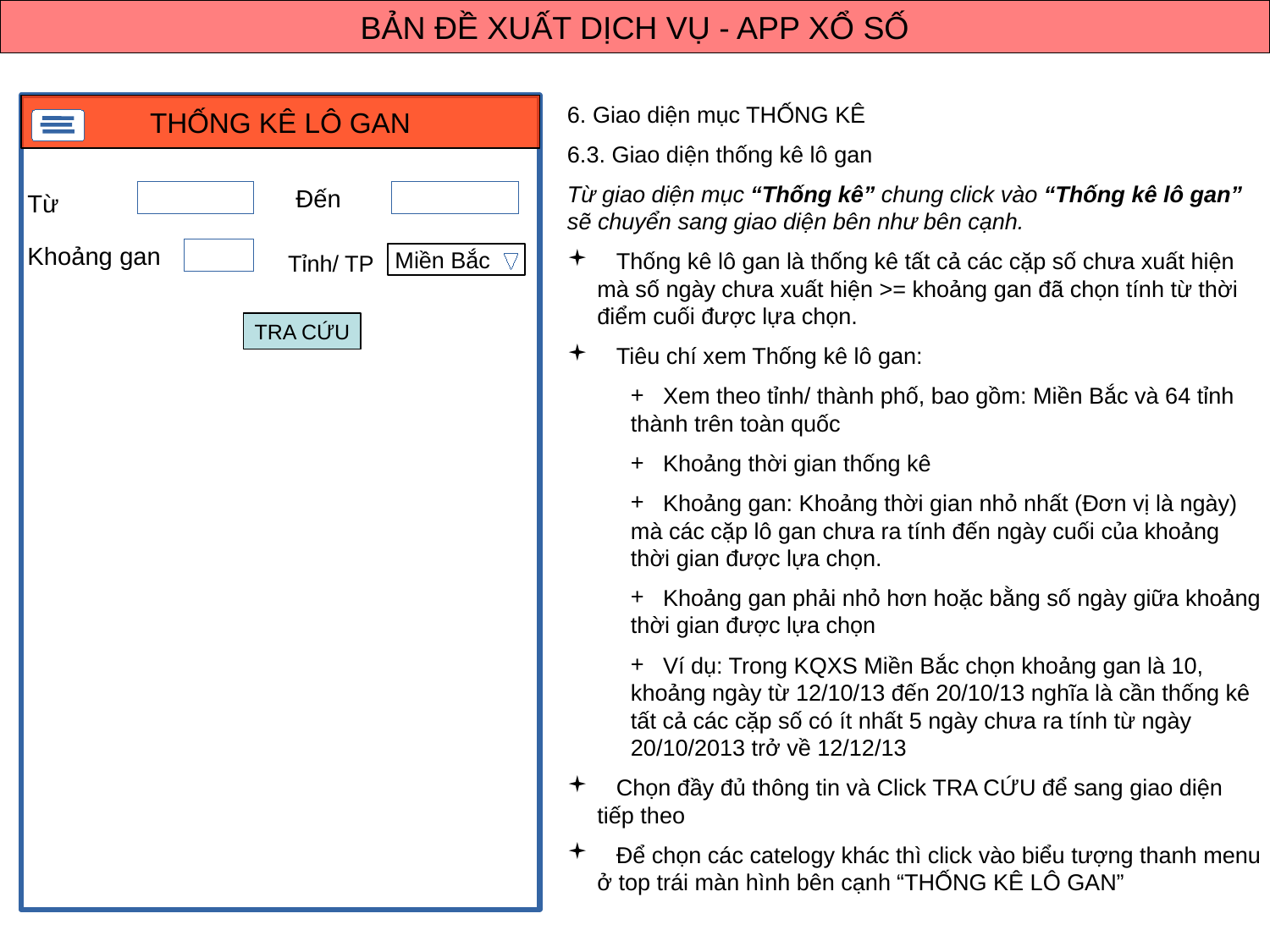

BẢN ĐỀ XUẤT DỊCH VỤ - APP XỔ SỐ
6. Giao diện mục THỐNG KÊ
6.3. Giao diện thống kê lô gan
Từ giao diện mục “Thống kê” chung click vào “Thống kê lô gan”  sẽ chuyển sang giao diện bên như bên cạnh.
   Thống kê lô gan là thống kê tất cả các cặp số chưa xuất hiện mà số ngày chưa xuất hiện >= khoảng gan đã chọn tính từ thời điểm cuối được lựa chọn.
   Tiêu chí xem Thống kê lô gan:
   Xem theo tỉnh/ thành phố, bao gồm: Miền Bắc và 64 tỉnh thành trên toàn quốc
   Khoảng thời gian thống kê
   Khoảng gan: Khoảng thời gian nhỏ nhất (Đơn vị là ngày) mà các cặp lô gan chưa ra tính đến ngày cuối của khoảng thời gian được lựa chọn.
   Khoảng gan phải nhỏ hơn hoặc bằng số ngày giữa khoảng thời gian được lựa chọn
   Ví dụ: Trong KQXS Miền Bắc chọn khoảng gan là 10, khoảng ngày từ 12/10/13 đến 20/10/13 nghĩa là cần thống kê tất cả các cặp số có ít nhất 5 ngày chưa ra tính từ ngày 20/10/2013 trở về 12/12/13
   Chọn đầy đủ thông tin và Click TRA CỨU để sang giao diện tiếp theo
   Để chọn các catelogy khác thì click vào biểu tượng thanh menu ở top trái màn hình bên cạnh “THỐNG KÊ LÔ GAN”

THỐNG KÊ LÔ GAN

Đến
Từ

Khoảng gan

Miền Bắc

Tỉnh/ TP

TRA CỨU